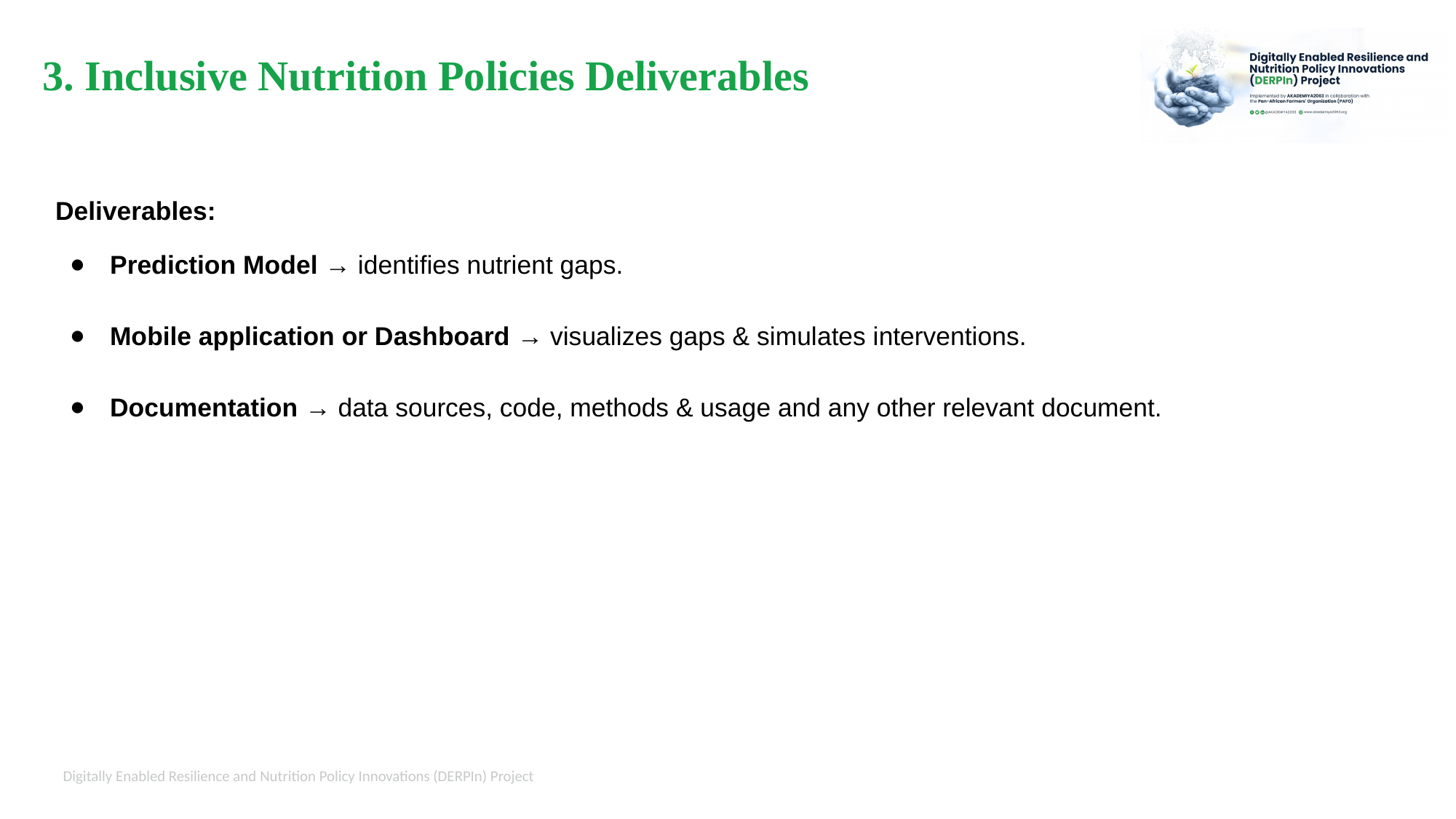

3. Inclusive Nutrition Policies Deliverables
Deliverables:
Prediction Model → identifies nutrient gaps.
Mobile application or Dashboard → visualizes gaps & simulates interventions.
Documentation → data sources, code, methods & usage and any other relevant document.